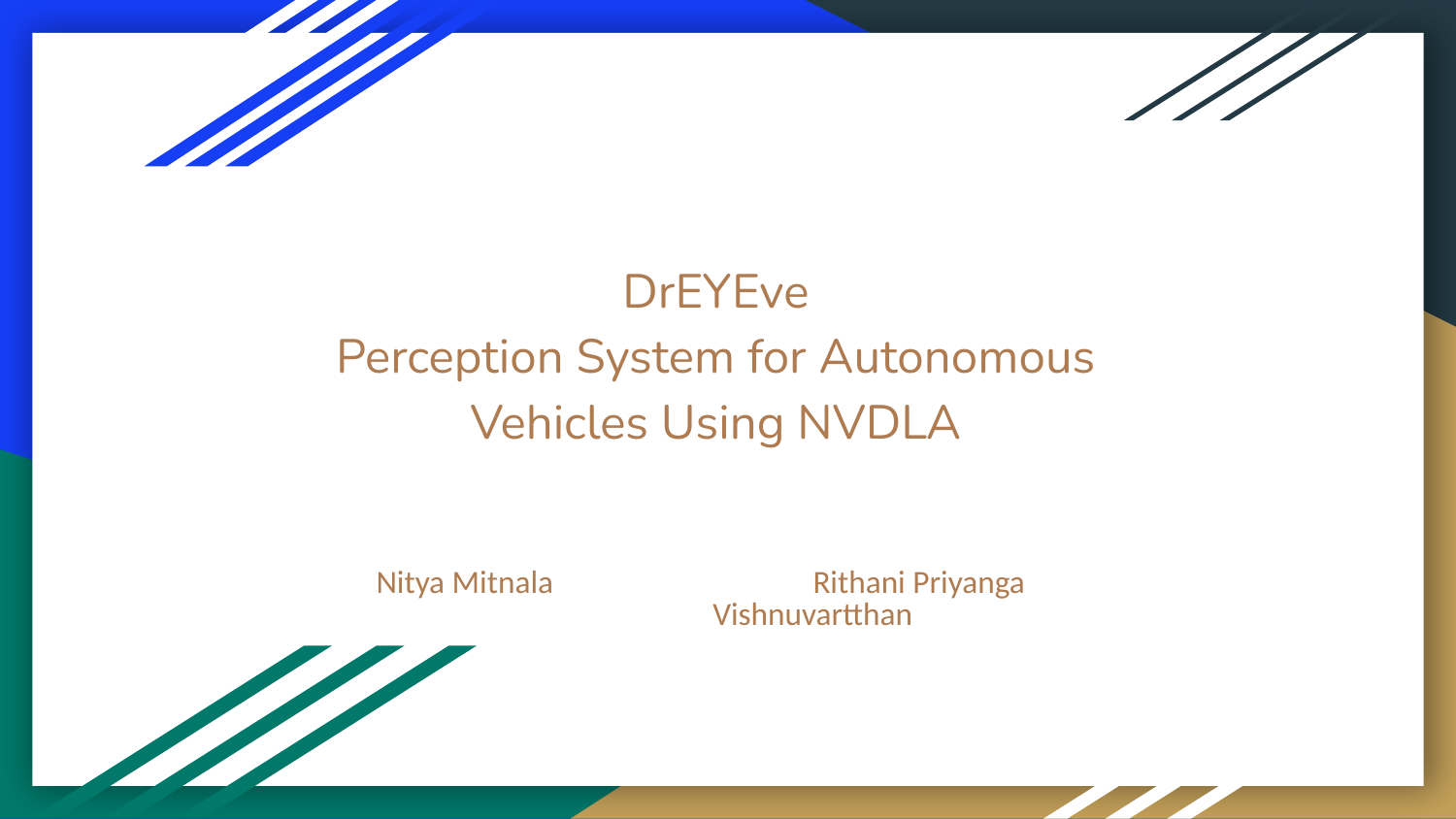

# DrEYEve
Perception System for Autonomous Vehicles Using NVDLA
Nitya Mitnala		Rithani Priyanga		Vishnuvartthan